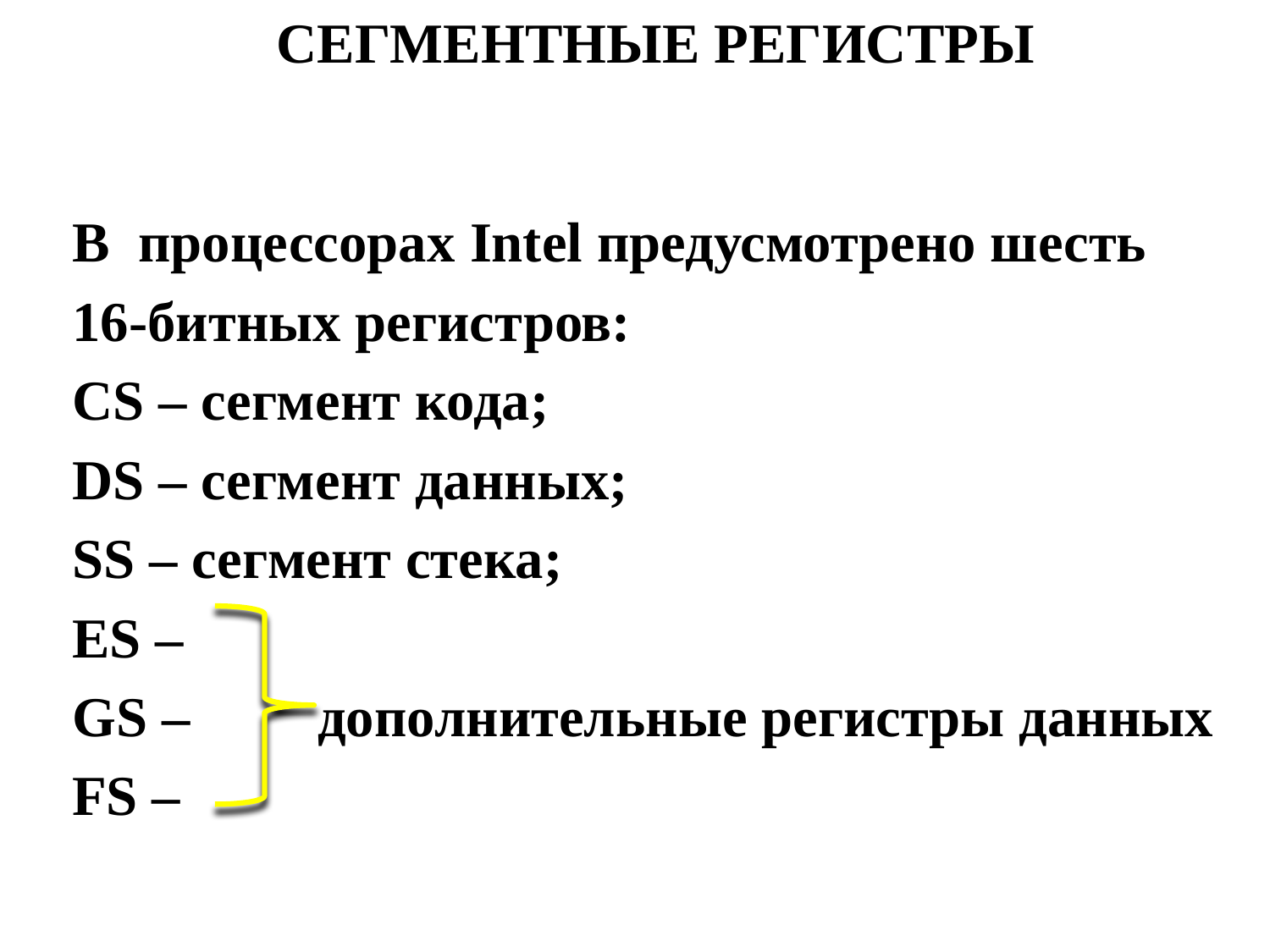

# Сегментные регистры
В  процессорах Intel предусмотрено шесть
16-битных регистров:
CS – сегмент кода;
DS – сегмент данных;
SS – сегмент стека;
ES –
GS –         дополнительные регистры данных
FS –